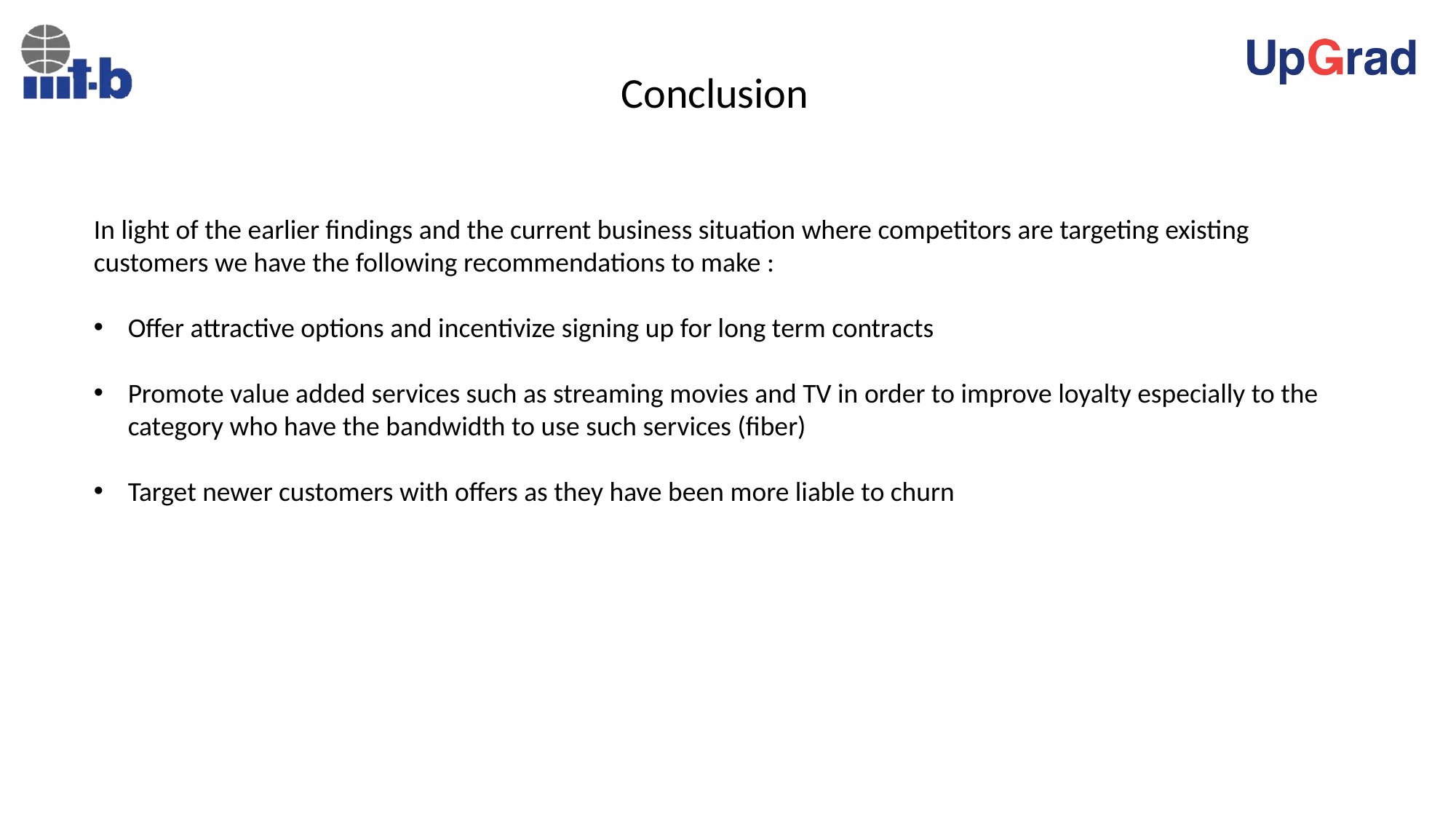

Conclusion
In light of the earlier findings and the current business situation where competitors are targeting existing customers we have the following recommendations to make :

Offer attractive options and incentivize signing up for long term contracts

Promote value added services such as streaming movies and TV in order to improve loyalty especially to the category who have the bandwidth to use such services (fiber)

Target newer customers with offers as they have been more liable to churn